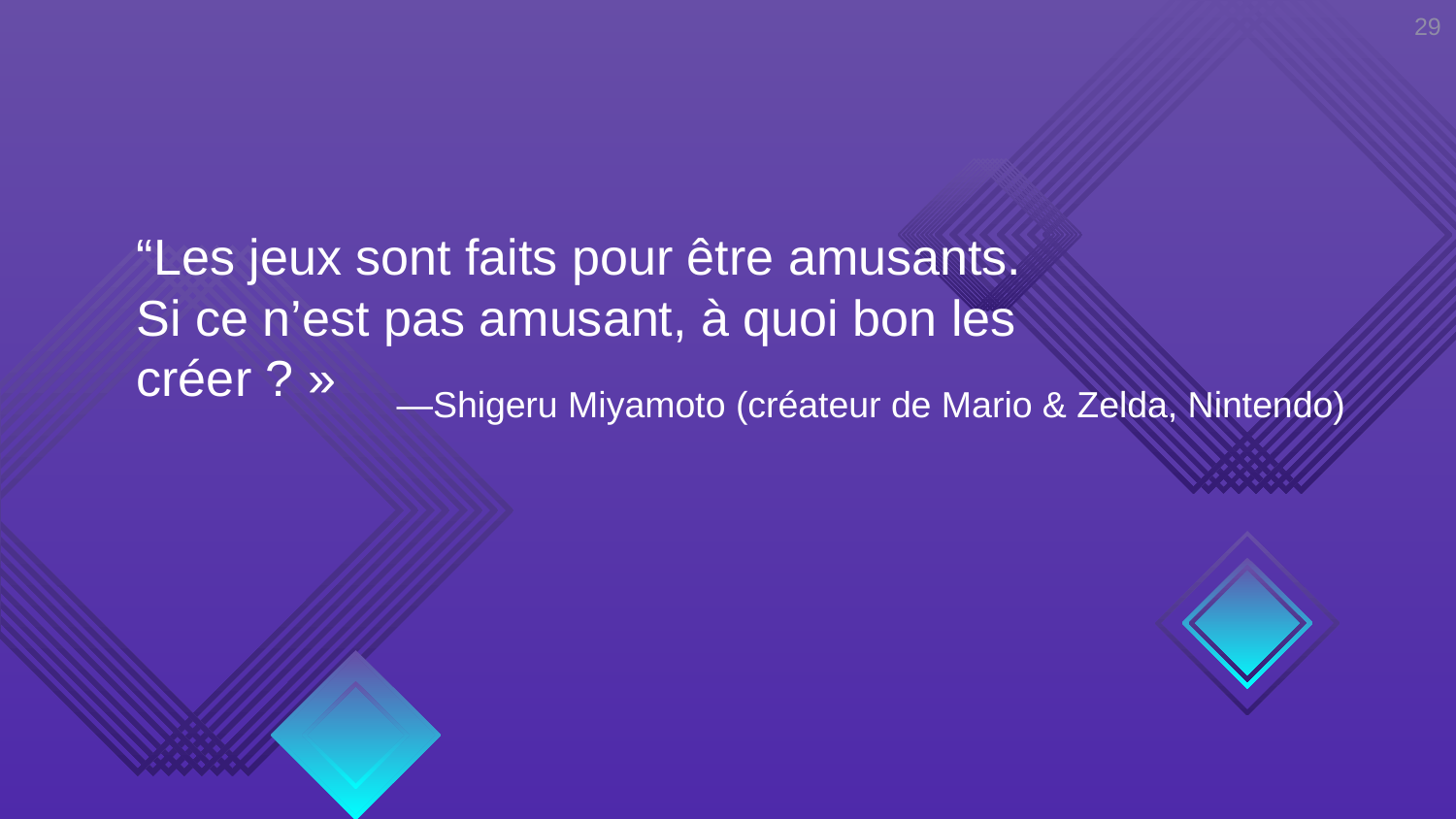

29
“Les jeux sont faits pour être amusants.
Si ce n’est pas amusant, à quoi bon les créer ? »
# —Shigeru Miyamoto (créateur de Mario & Zelda, Nintendo)